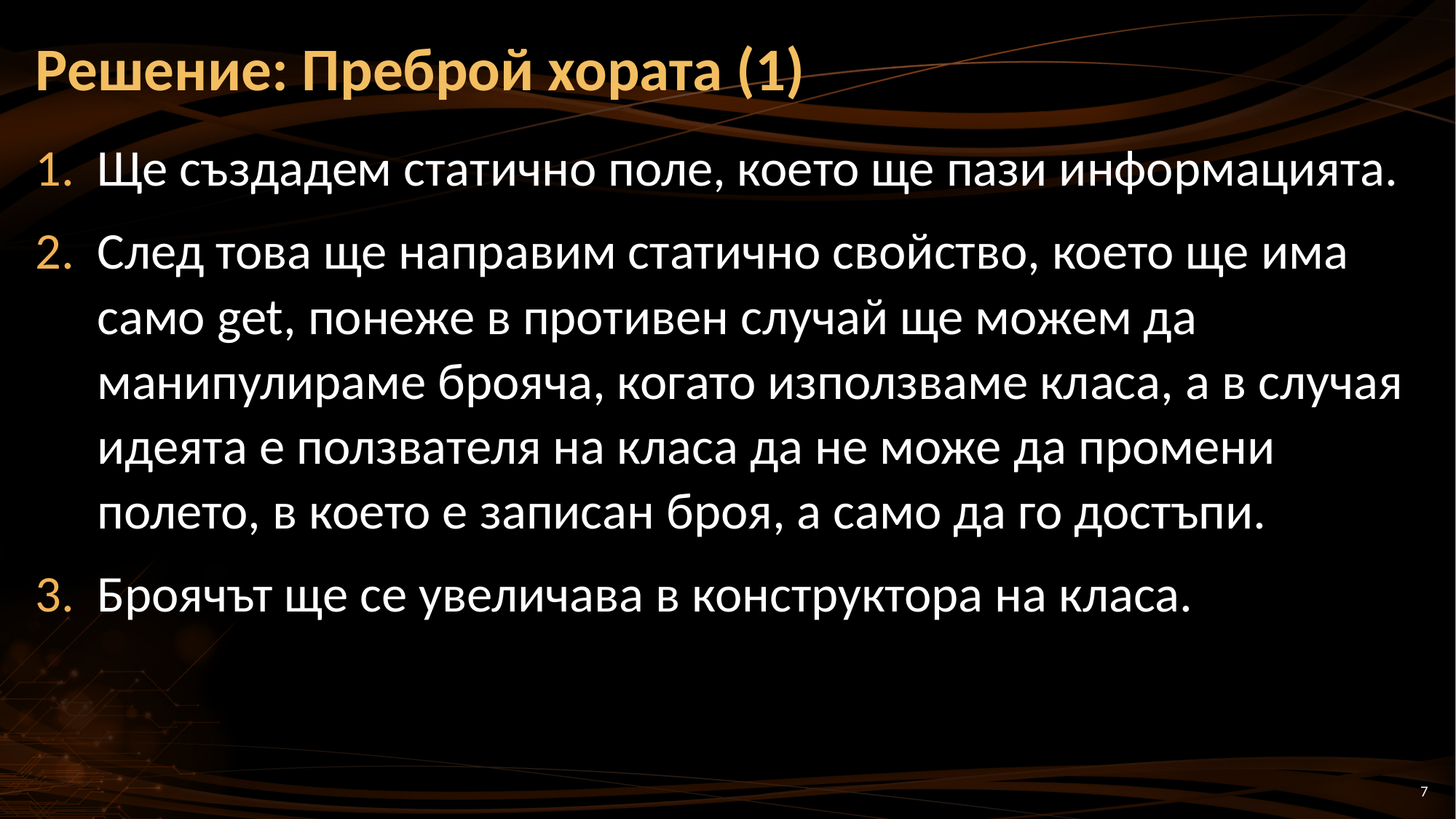

# Решение: Преброй хората (1)
Ще създадем статично поле, което ще пази информацията.
След това ще направим статично свойство, което ще има само get, понеже в противен случай ще можем да манипулираме брояча, когато използваме класа, а в случая идеята е ползвателя на класа да не може да промени полето, в което е записан броя, а само да го достъпи.
Броячът ще се увеличава в конструктора на класа.
7